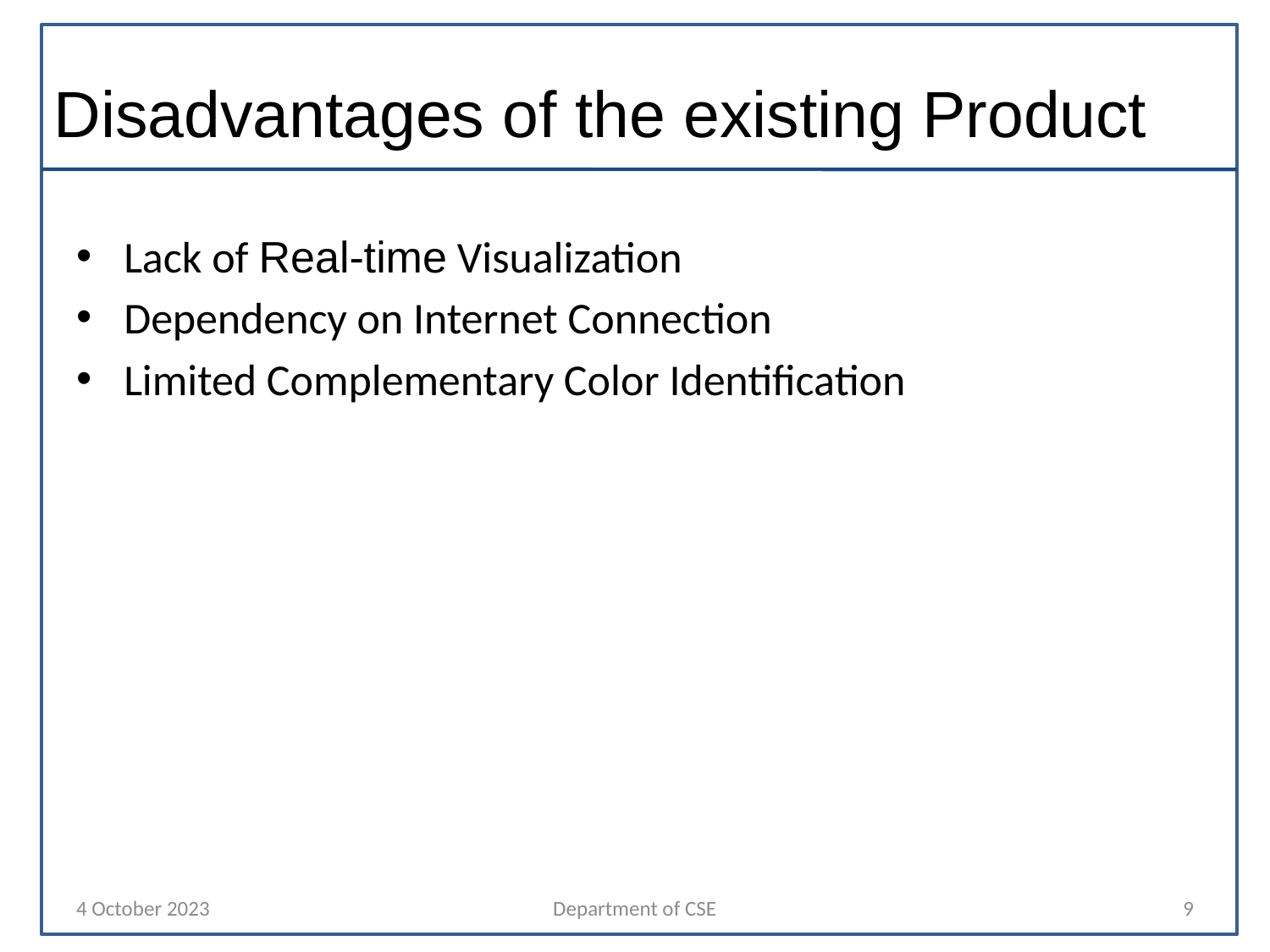

# Disadvantages of the existing Product
Lack of Real-time Visualization
Dependency on Internet Connection
Limited Complementary Color Identification
4 October 2023
Department of CSE
9